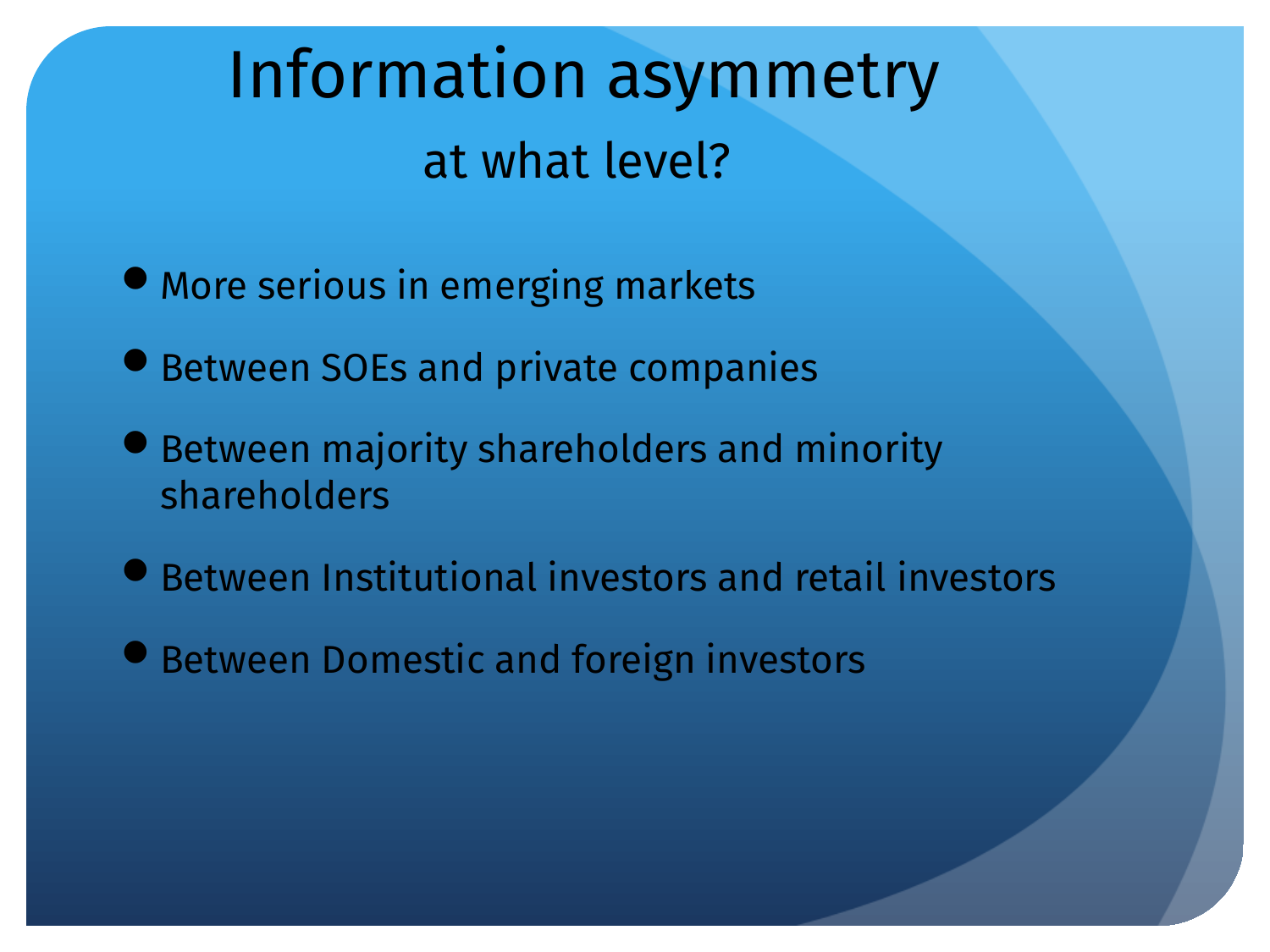

# Information asymmetry at what level?
More serious in emerging markets
Between SOEs and private companies
Between majority shareholders and minority shareholders
Between Institutional investors and retail investors
Between Domestic and foreign investors